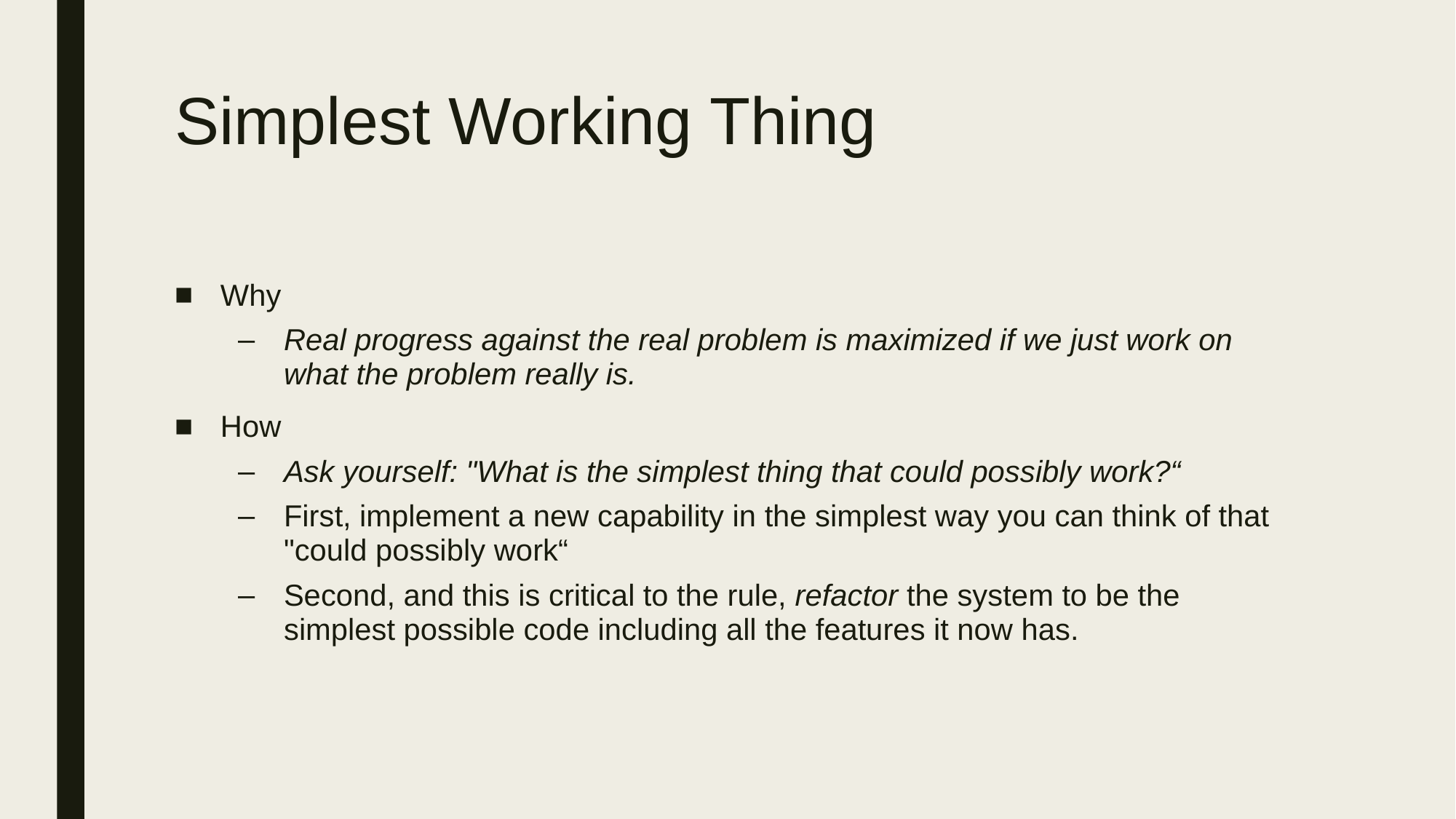

# Simplest Working Thing
Why
Real progress against the real problem is maximized if we just work on what the problem really is.
How
Ask yourself: "What is the simplest thing that could possibly work?“
First, implement a new capability in the simplest way you can think of that "could possibly work“
Second, and this is critical to the rule, refactor the system to be the simplest possible code including all the features it now has.